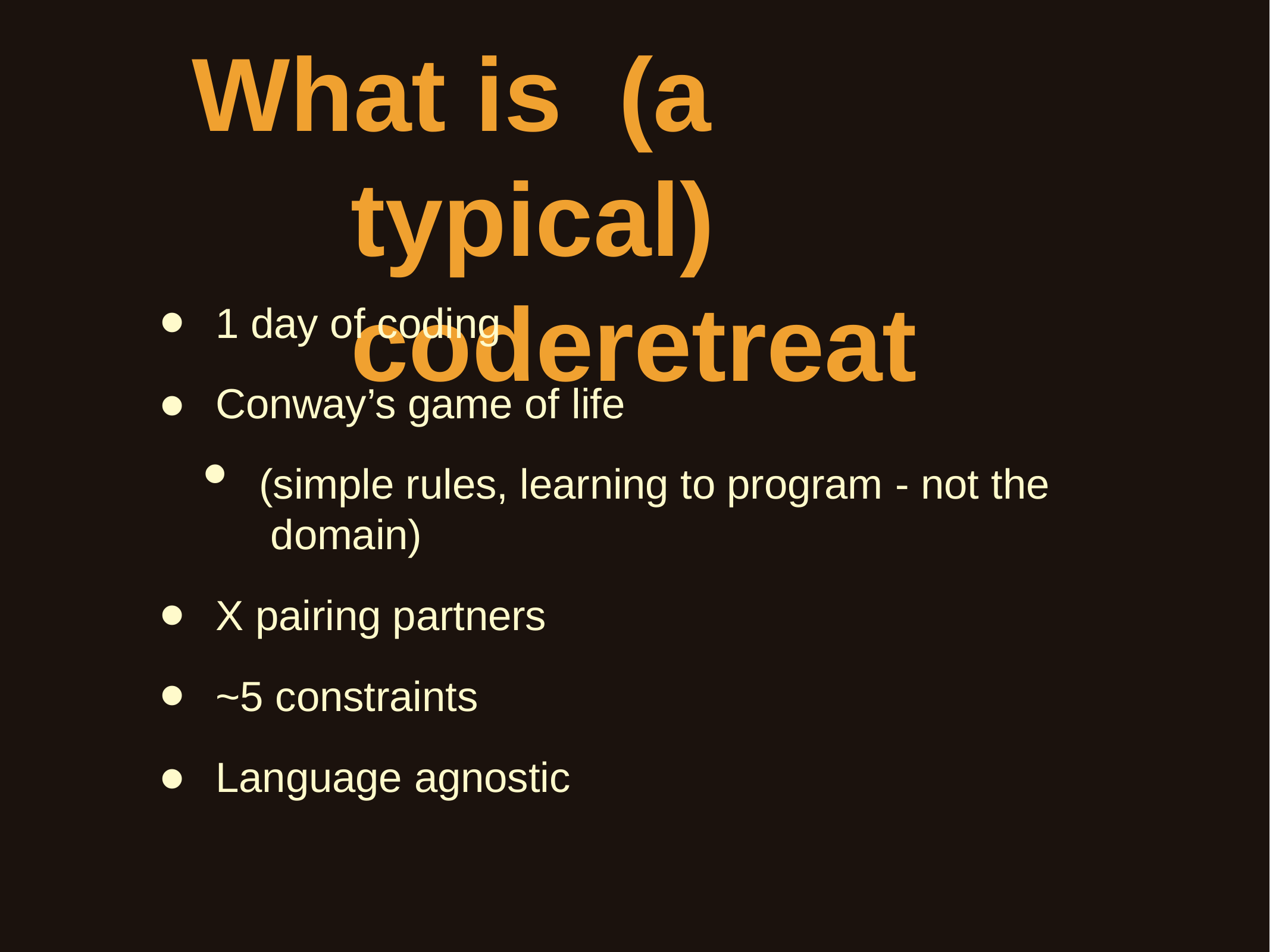

# What is	(a typical)  coderetreat
•
•
1 day of coding
Conway’s game of life
(simple rules, learning to program - not the  domain)
X pairing partners
•
•
•
~5 constraints
Language agnostic